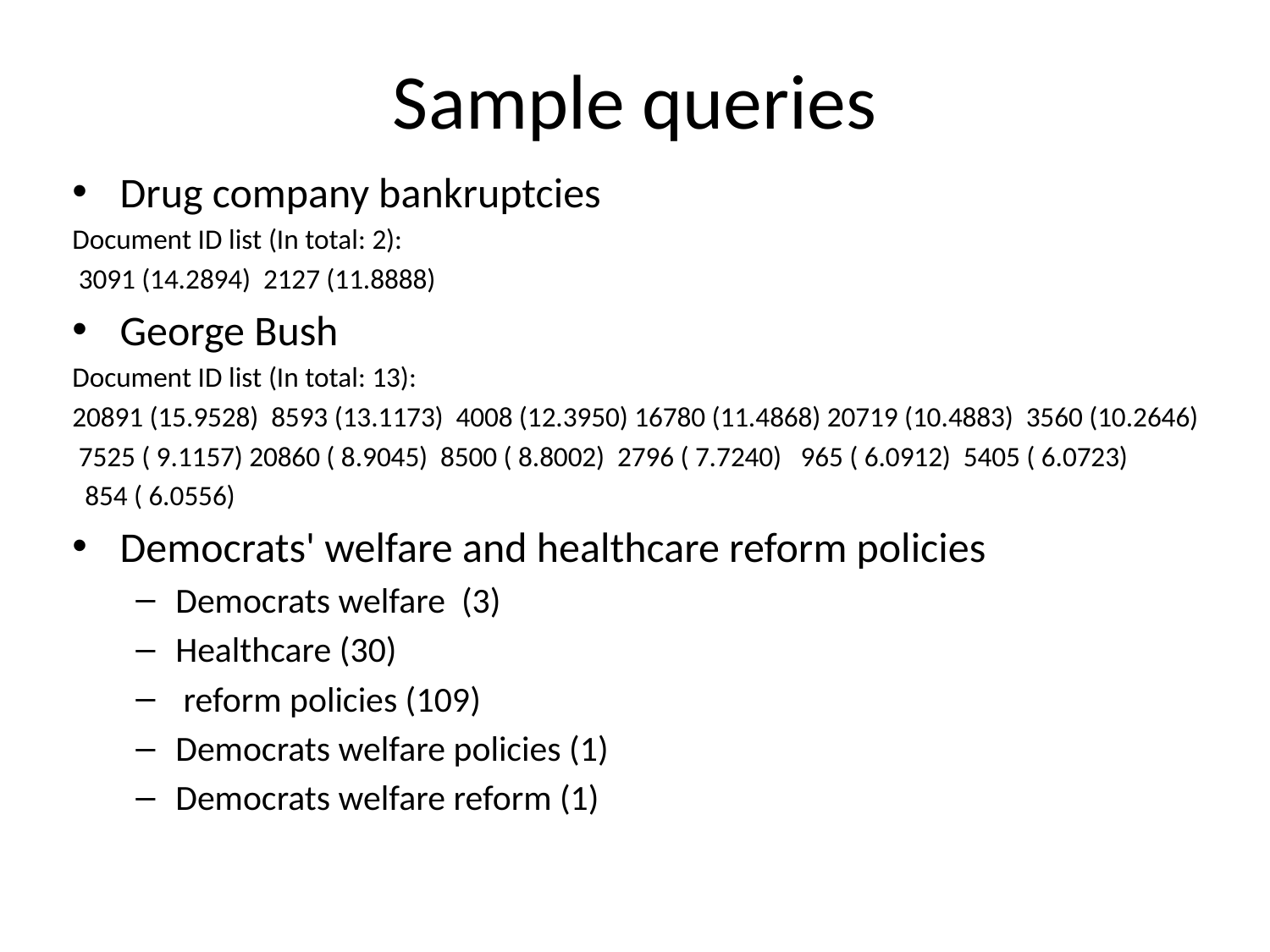

# Sample queries
Drug company bankruptcies
Document ID list (In total: 2):
 3091 (14.2894)  2127 (11.8888)
George Bush
Document ID list (In total: 13):
20891 (15.9528)  8593 (13.1173)  4008 (12.3950) 16780 (11.4868) 20719 (10.4883)  3560 (10.2646)
 7525 ( 9.1157) 20860 ( 8.9045)  8500 ( 8.8002)  2796 ( 7.7240)   965 ( 6.0912)  5405 ( 6.0723)
  854 ( 6.0556)
Democrats' welfare and healthcare reform policies
Democrats welfare  (3)
Healthcare (30)
 reform policies (109)
Democrats welfare policies (1)
Democrats welfare reform (1)